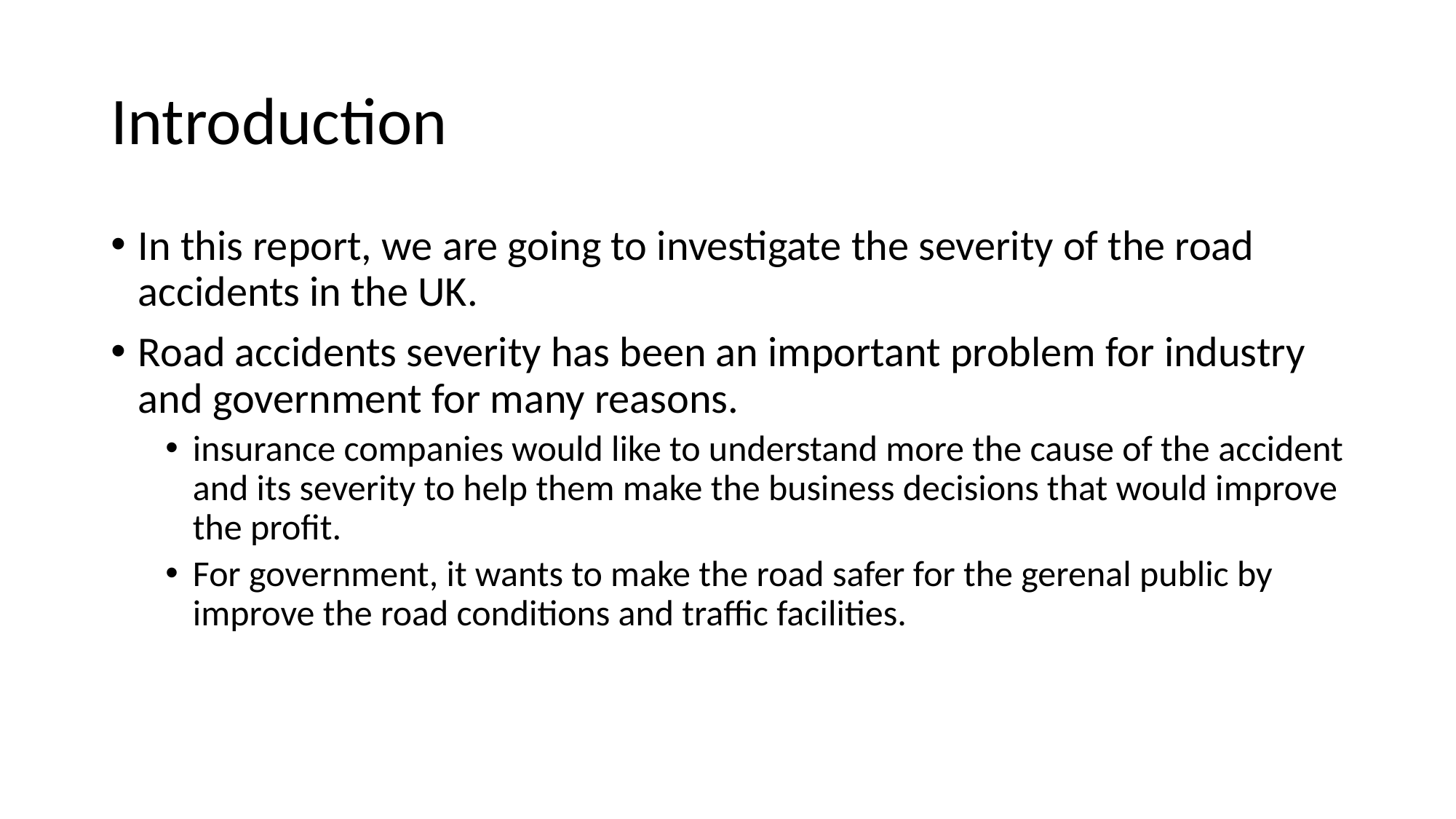

# Introduction
In this report, we are going to investigate the severity of the road accidents in the UK.
Road accidents severity has been an important problem for industry and government for many reasons.
insurance companies would like to understand more the cause of the accident and its severity to help them make the business decisions that would improve the profit.
For government, it wants to make the road safer for the gerenal public by improve the road conditions and traffic facilities.